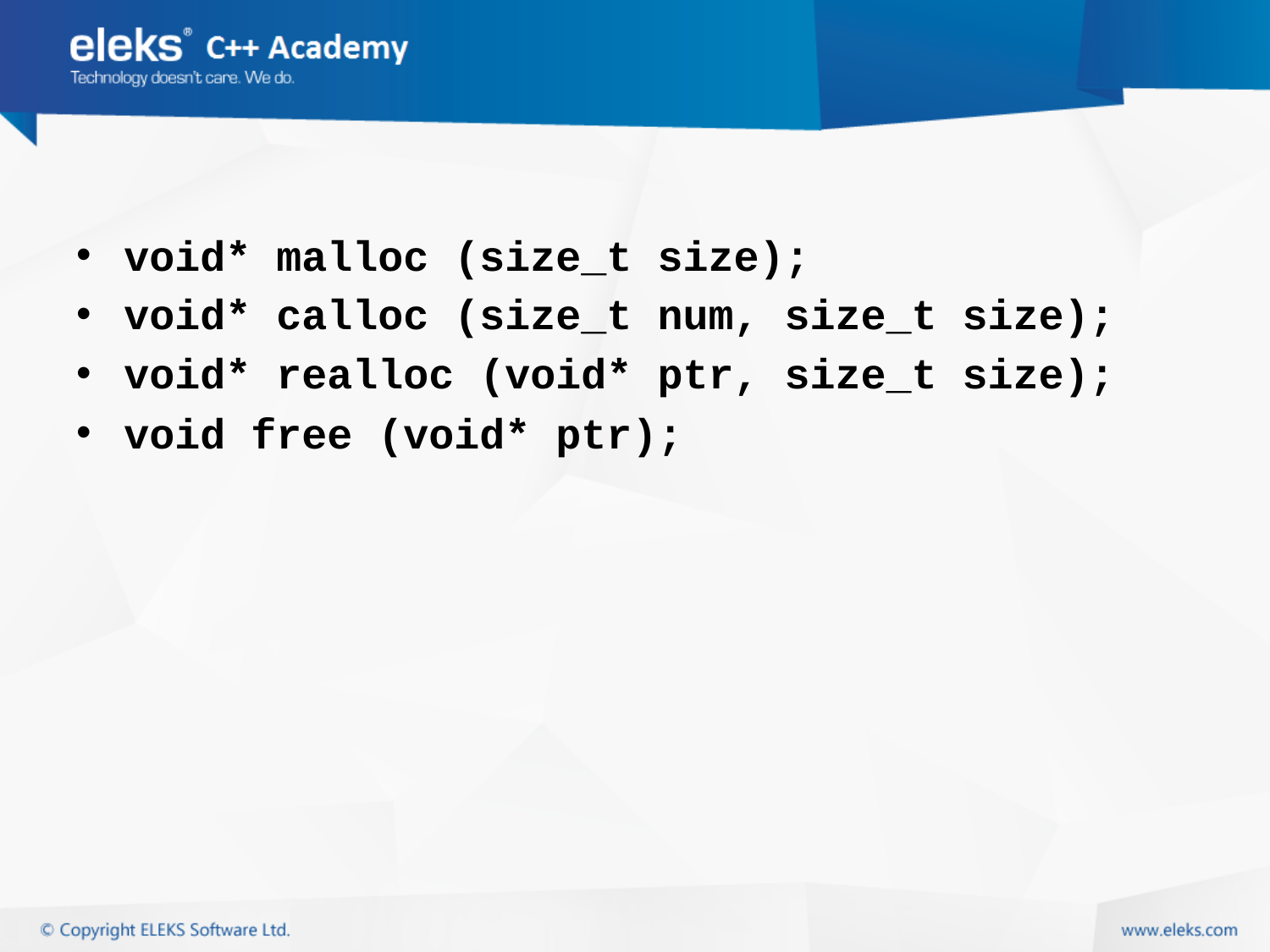

#
void* malloc (size_t size);
void* calloc (size_t num, size_t size);
void* realloc (void* ptr, size_t size);
void free (void* ptr);